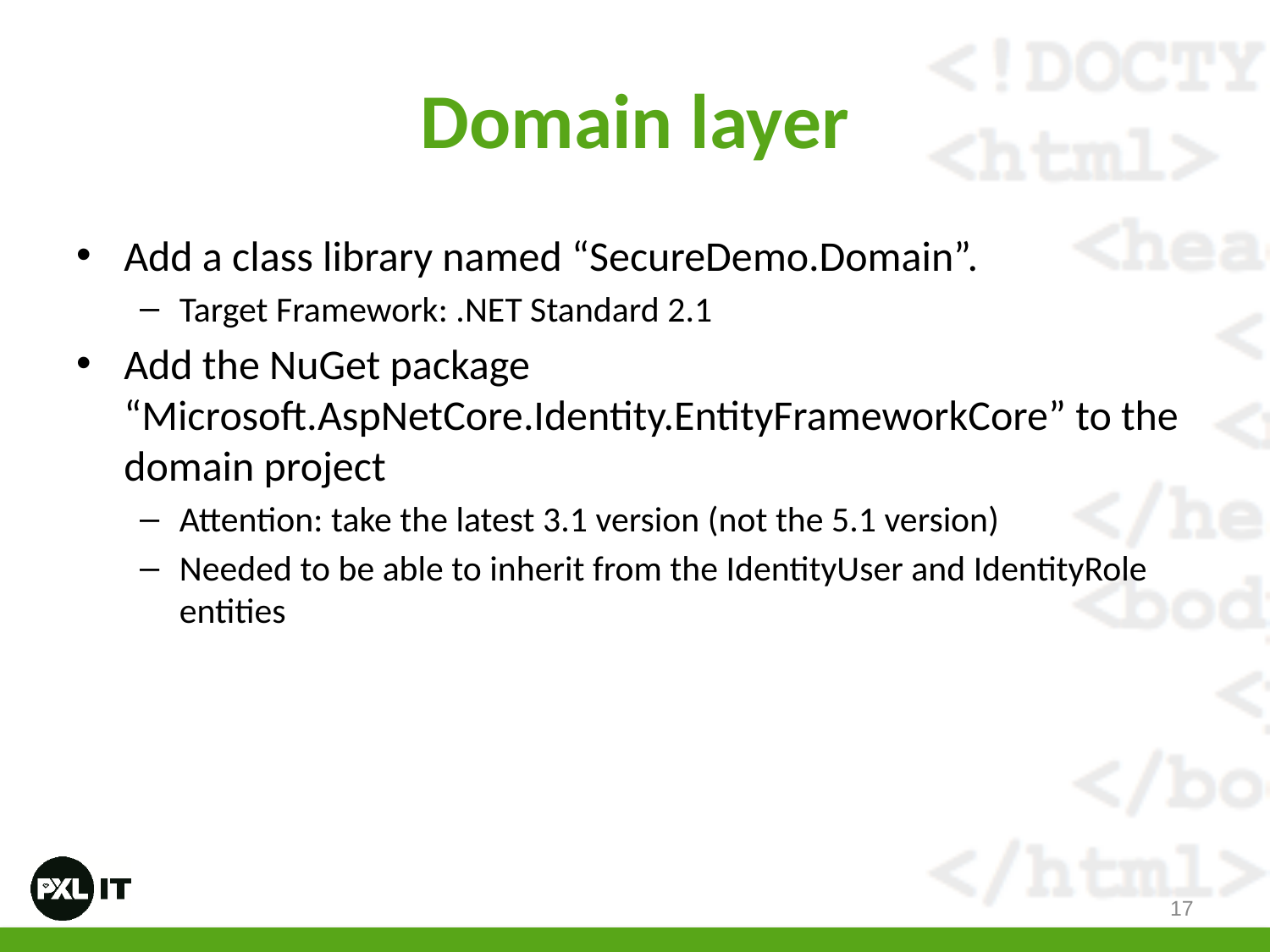

# Domain layer
Add a class library named “SecureDemo.Domain”.
Target Framework: .NET Standard 2.1
Add the NuGet package “Microsoft.AspNetCore.Identity.EntityFrameworkCore” to the domain project
Attention: take the latest 3.1 version (not the 5.1 version)
Needed to be able to inherit from the IdentityUser and IdentityRole entities
17